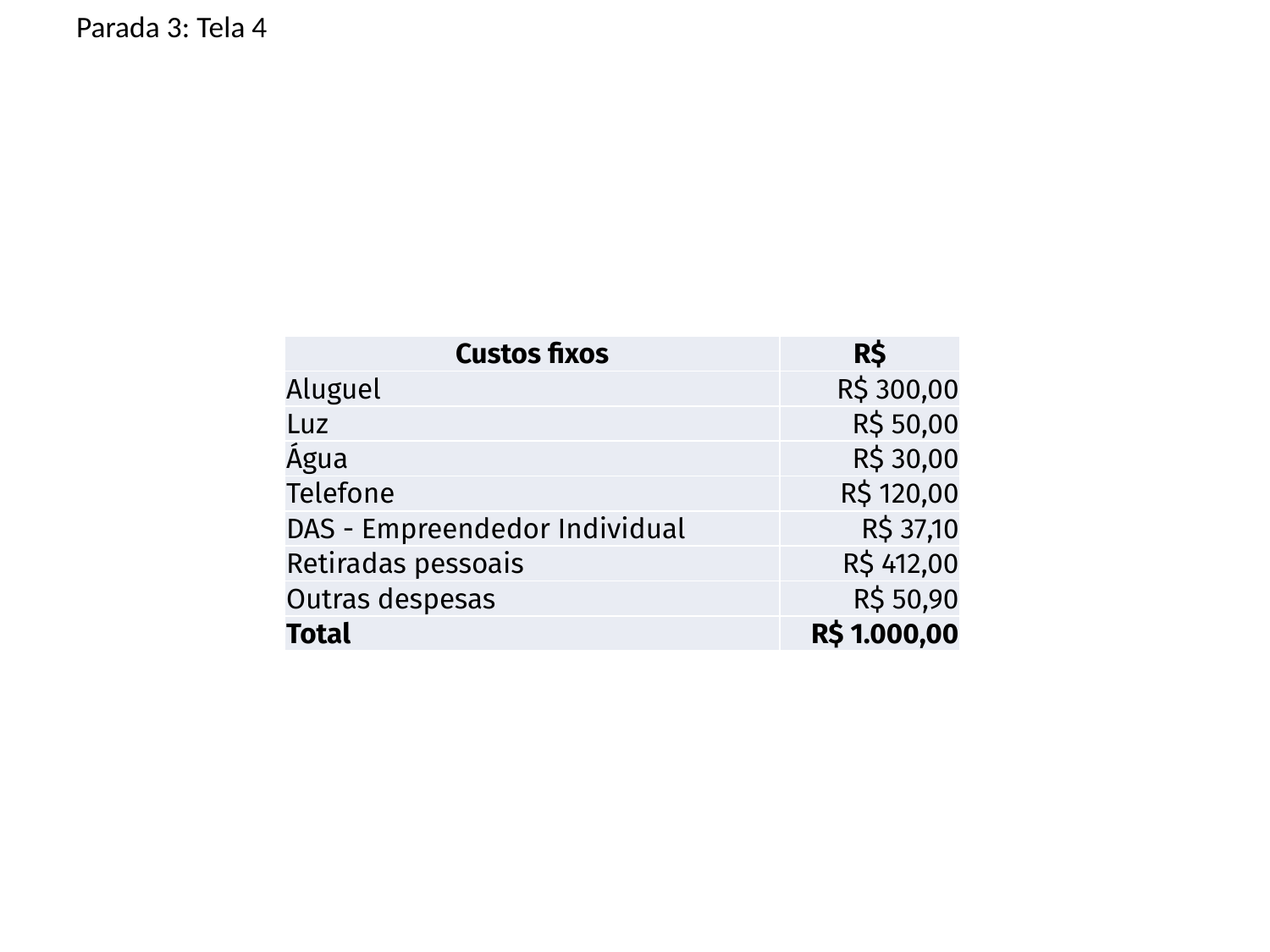

Parada 3: Tela 4
| Custos fixos | R$ |
| --- | --- |
| Aluguel | R$ 300,00 |
| Luz | R$ 50,00 |
| Água | R$ 30,00 |
| Telefone | R$ 120,00 |
| DAS - Empreendedor Individual | R$ 37,10 |
| Retiradas pessoais | R$ 412,00 |
| Outras despesas | R$ 50,90 |
| Total | R$ 1.000,00 |